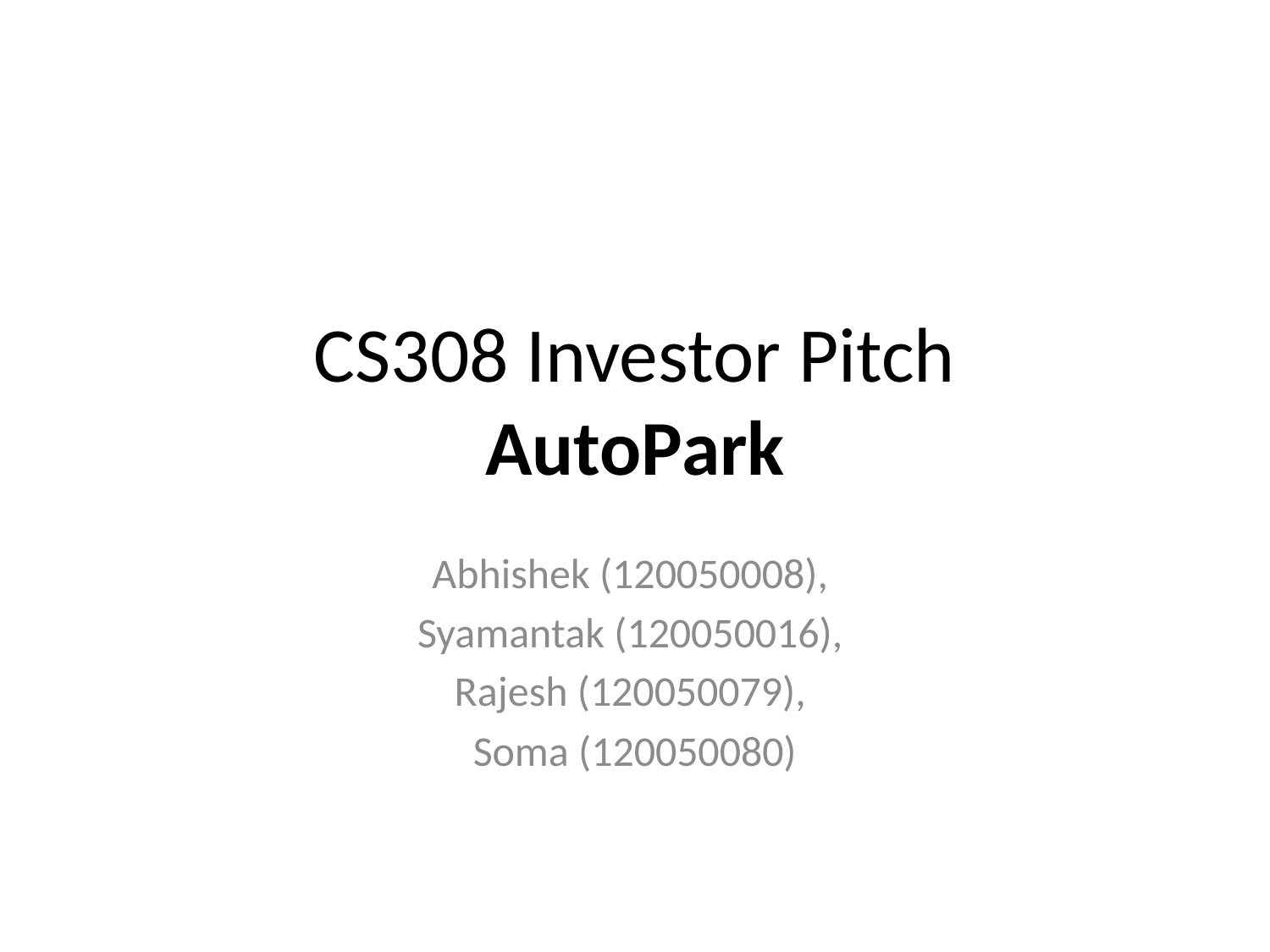

# CS308 Investor Pitch AutoPark
Abhishek (120050008),
Syamantak (120050016),
Rajesh (120050079),
Soma (120050080)